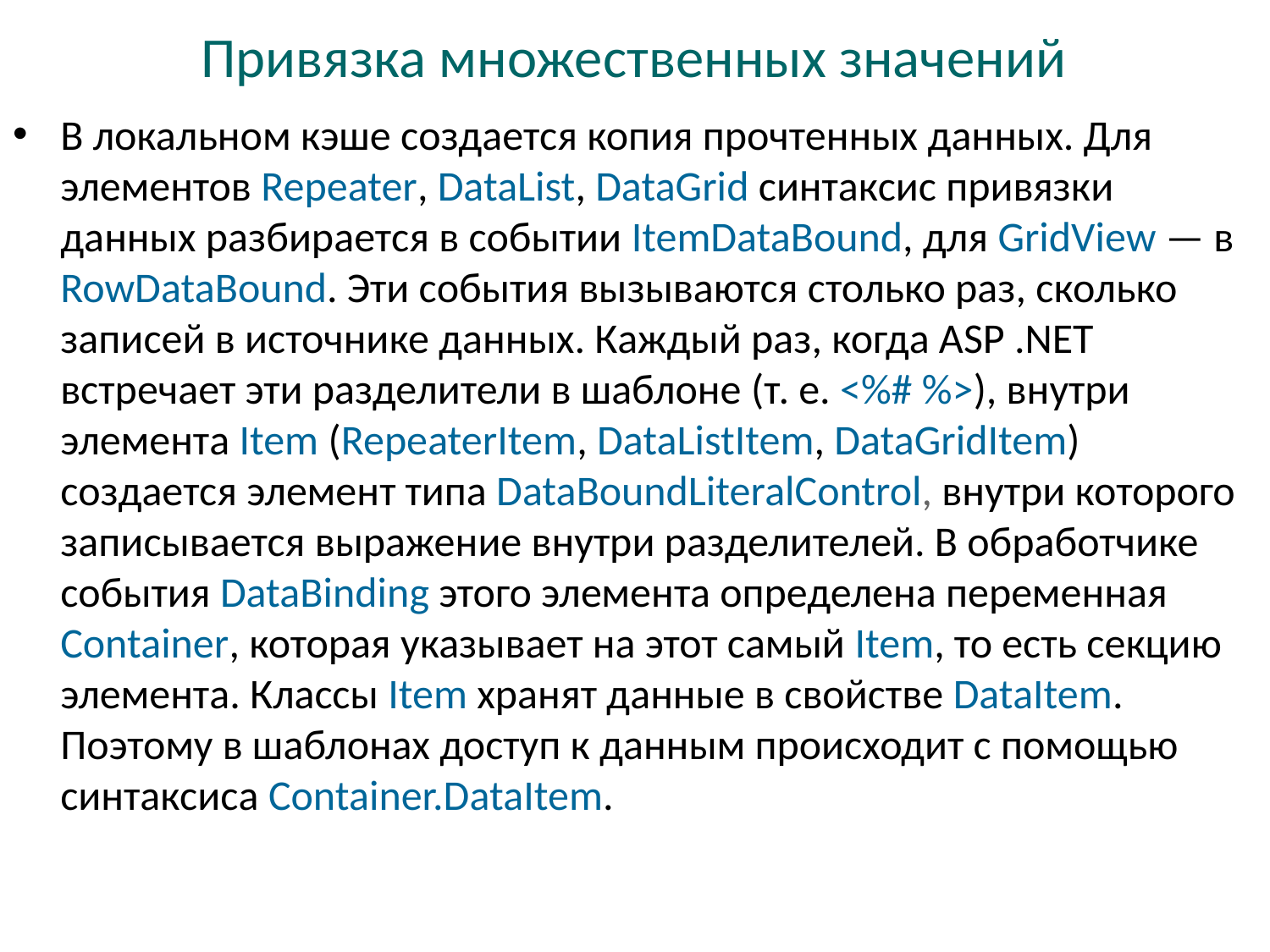

Привязка множественных значений
# В локальном кэше создается копия прочтенных данных. Для элементов Repeater, DataList, DataGrid синтаксис привязки данных разбирается в событии ItemDataBound, для GridView — в RowDataBound. Эти события вызываются столько раз, сколько записей в источнике данных. Каждый раз, когда ASP .NET встречает эти разделители в шаблоне (т. е. <%# %>), внутри элемента Item (RepeaterItem, DataListItem, DataGridItem) создается элемент типа DataBoundLiteralControl, внутри которого записывается выражение внутри разделителей. В обработчике события DataBinding этого элемента определена переменная Container, которая указывает на этот самый Item, то есть секцию элемента. Классы Item хранят данные в свойстве DataItem. Поэтому в шаблонах доступ к данным происходит с помощью синтаксиса Container.DataItem.